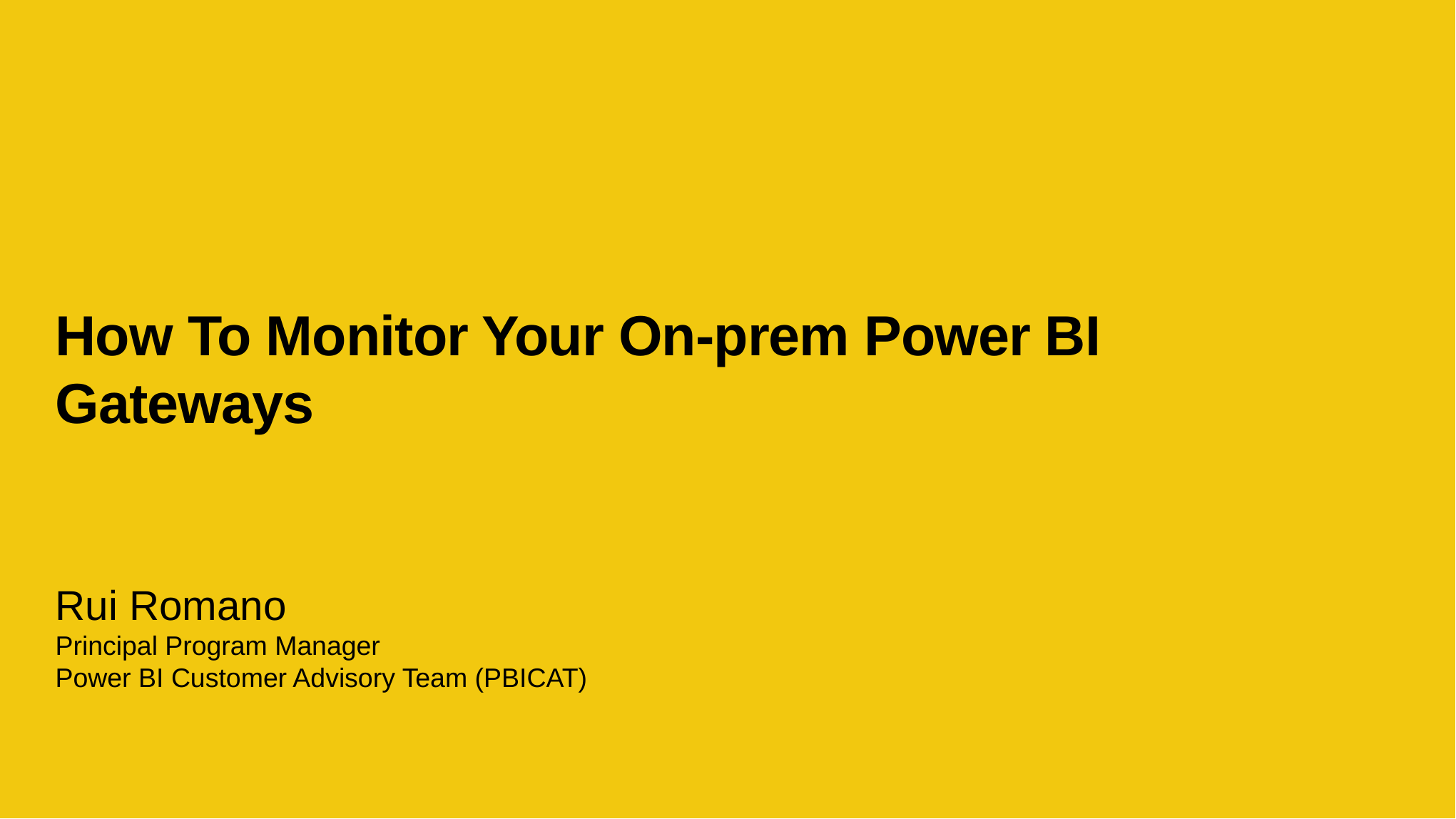

# How To Monitor Your On-prem Power BI Gateways
Rui Romano
Principal Program Manager
Power BI Customer Advisory Team (PBICAT)